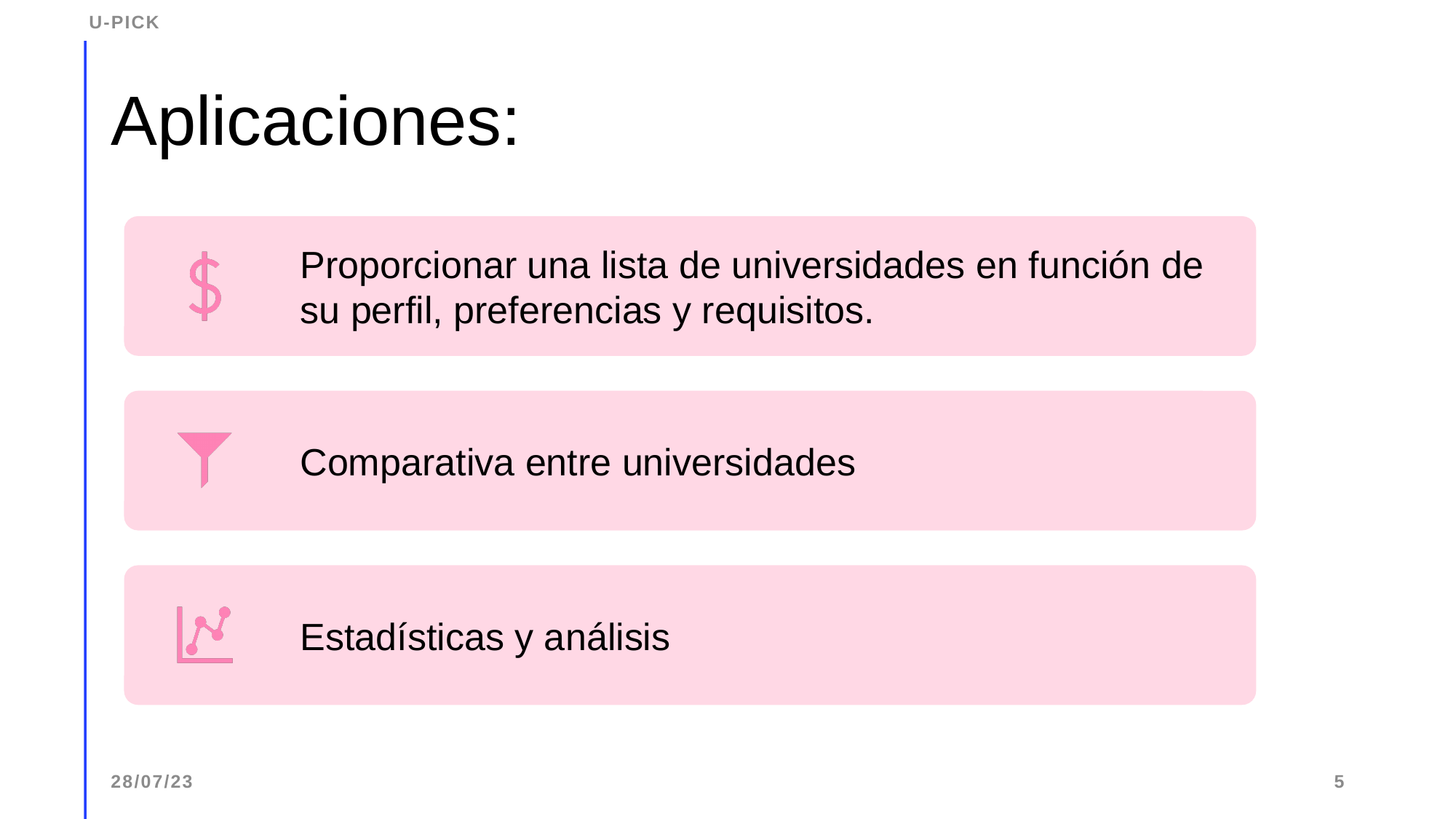

U-pick
# Aplicaciones:
Proporcionar una lista de universidades en función de su perfil, preferencias y requisitos.
Comparativa entre universidades
Estadísticas y análisis
28/07/23
5